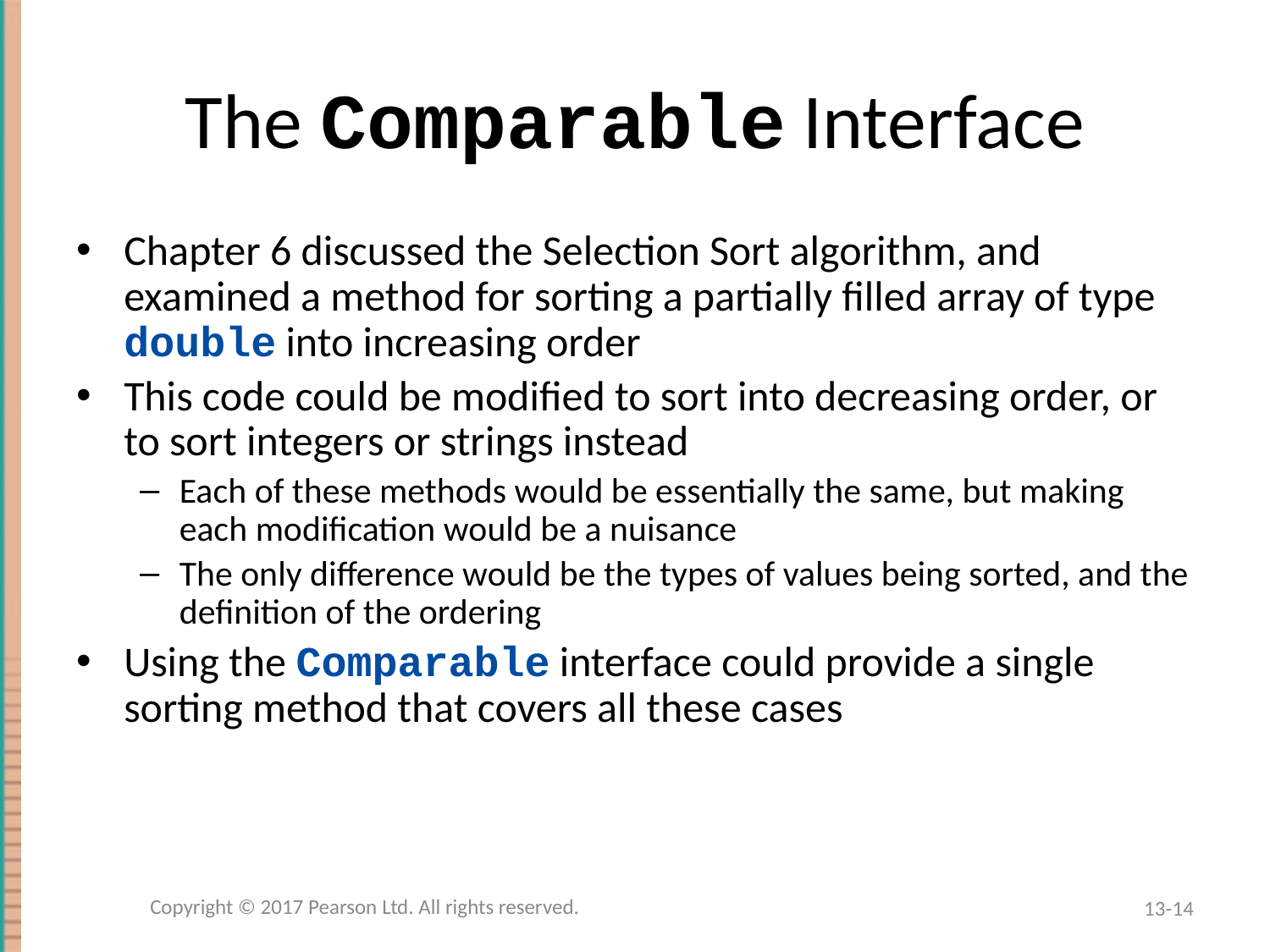

# The Comparable Interface
Chapter 6 discussed the Selection Sort algorithm, and examined a method for sorting a partially filled array of type double into increasing order
This code could be modified to sort into decreasing order, or to sort integers or strings instead
Each of these methods would be essentially the same, but making each modification would be a nuisance
The only difference would be the types of values being sorted, and the definition of the ordering
Using the Comparable interface could provide a single sorting method that covers all these cases
Copyright © 2017 Pearson Ltd. All rights reserved.
13-14